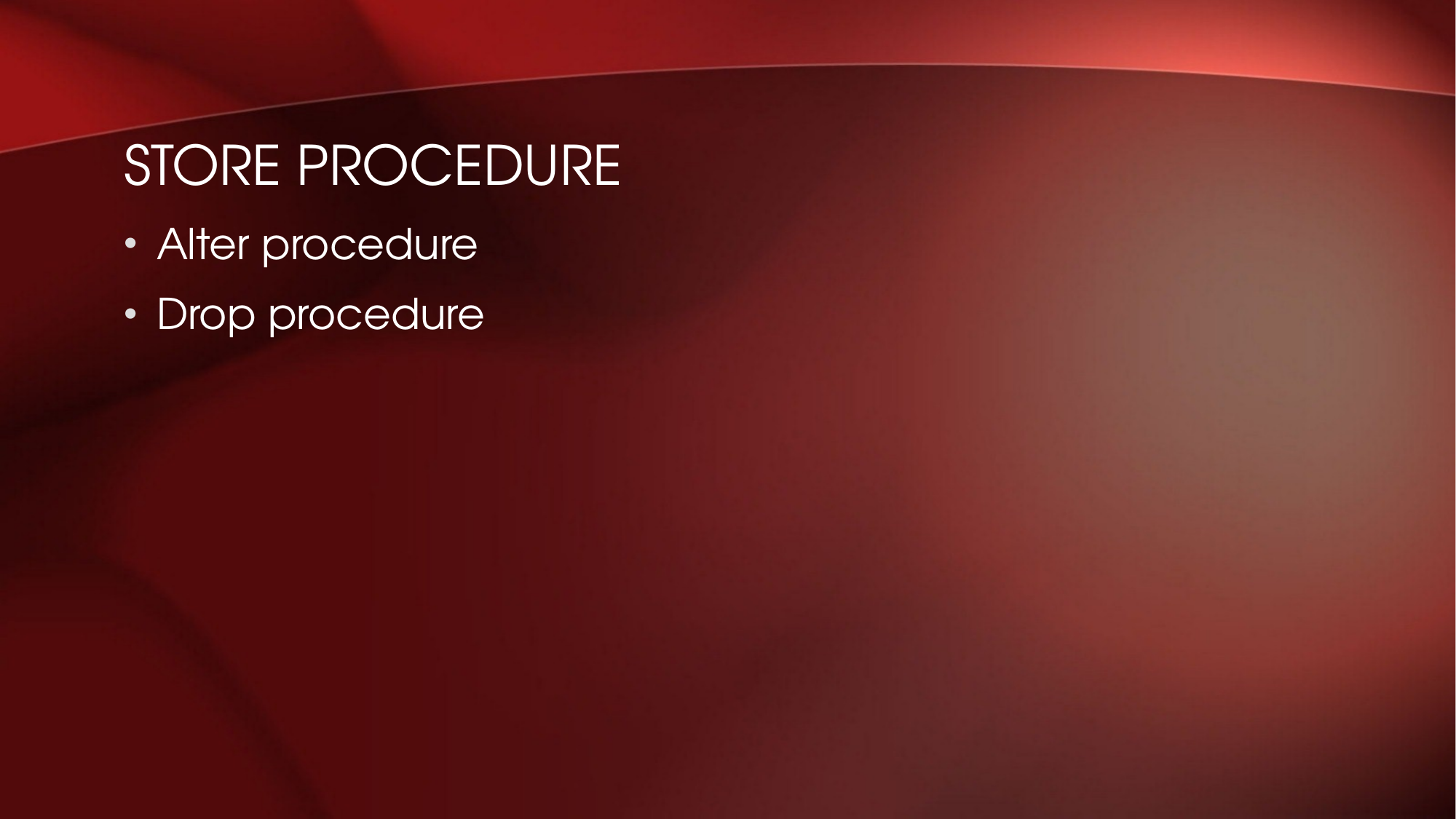

# STORE PROCEDURE
Alter procedure
Drop procedure